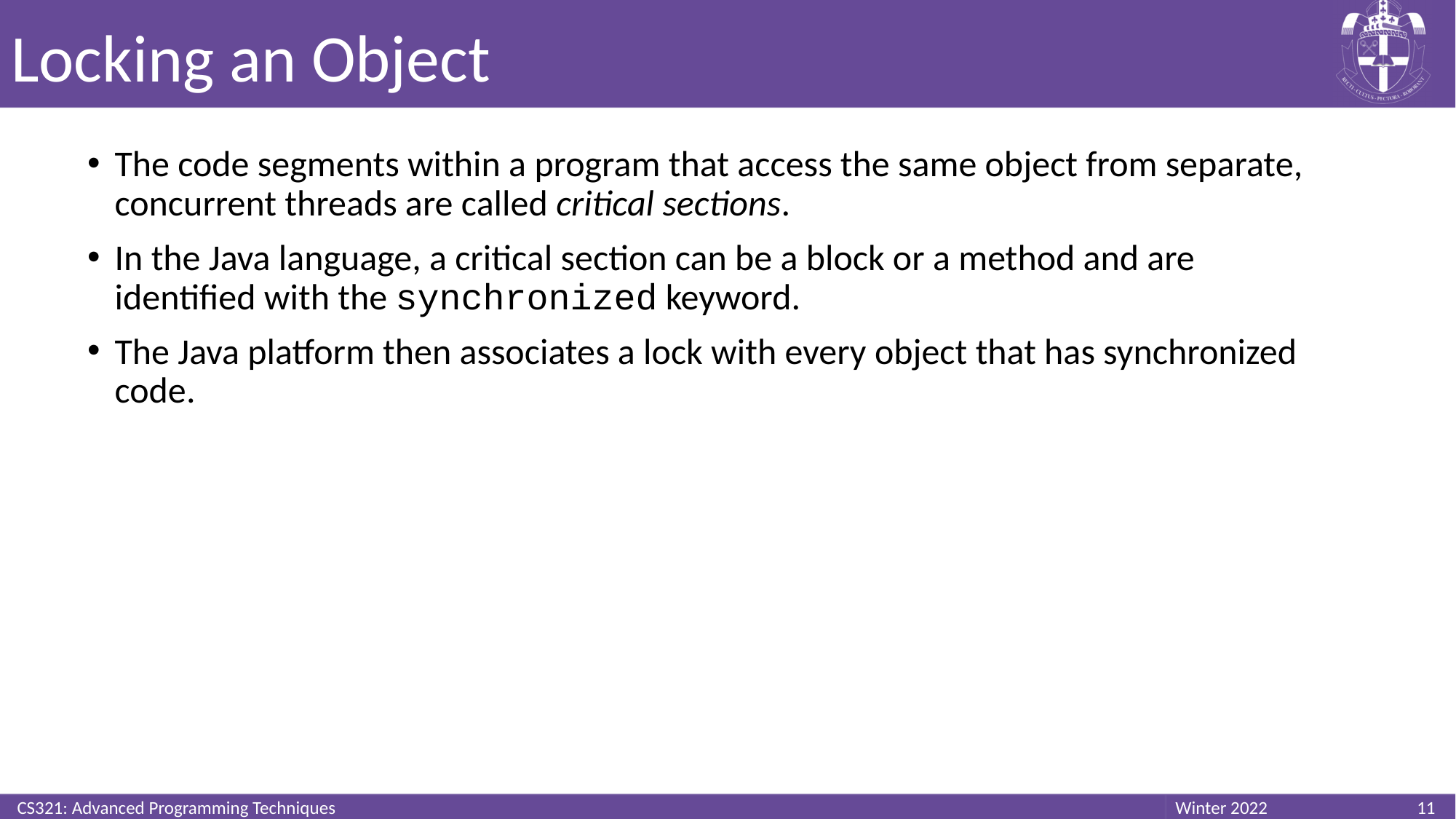

# Locking an Object
The code segments within a program that access the same object from separate, concurrent threads are called critical sections.
In the Java language, a critical section can be a block or a method and are identified with the synchronized keyword.
The Java platform then associates a lock with every object that has synchronized code.
CS321: Advanced Programming Techniques
11
Winter 2022